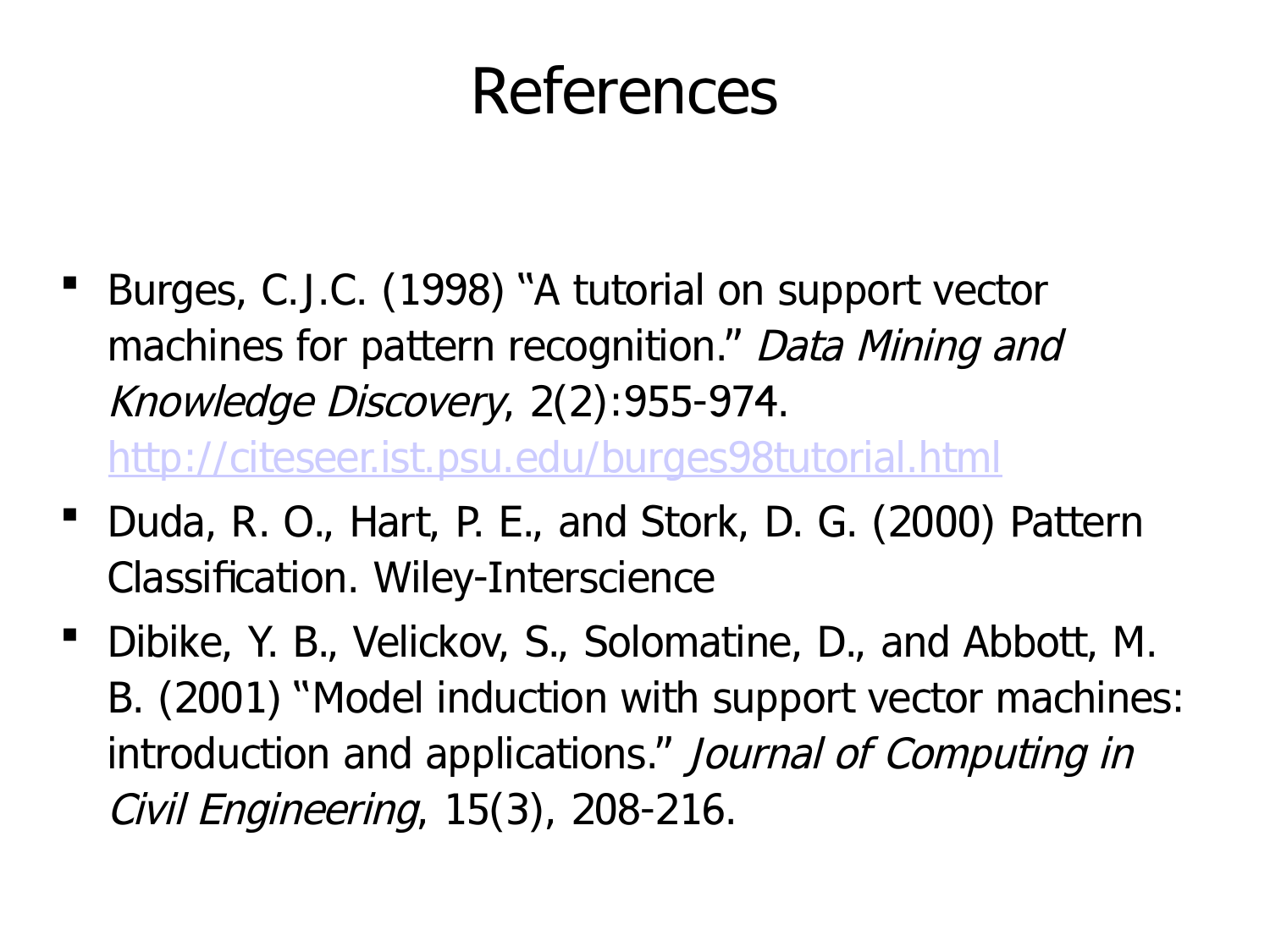

# References

Burges, C.J.C. (1998) “A tutorial on support vector machines for pattern recognition.” Data Mining and Knowledge Discovery, 2(2):955-974. http://citeseer.ist.psu.edu/burges98tutorial.html
Duda, R. O., Hart, P. E., and Stork, D. G. (2000) Pattern Classification. Wiley-Interscience
Dibike, Y. B., Velickov, S., Solomatine, D., and Abbott, M. B. (2001) “Model induction with support vector machines: introduction and applications.” Journal of Computing in Civil Engineering, 15(3), 208-216.